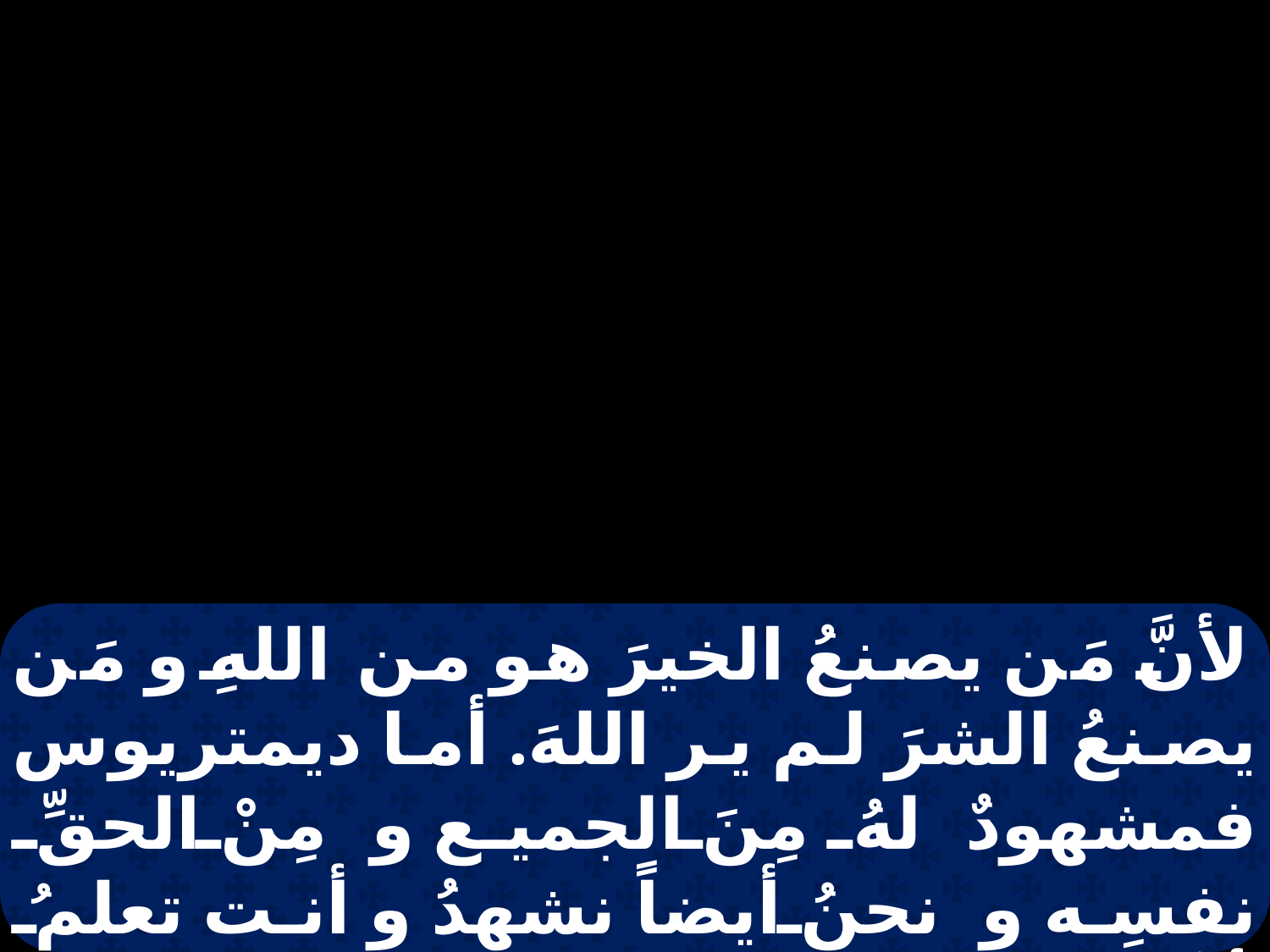

لأنَّ مَن يصنعُ الخيرَ هو من اللهِ و مَن يصنعُ الشرَ لم ير اللهَ. أما ديمتريوس فمشهودٌ لهُ مِنَ الجميع و مِنْ الحقِّ نفسِه و نحنُ أيضاً نشهدُ و أنت تعلمُ أنَّ شهادتنا هي حقٌ. و كانَ لي كثيرٌ لأكتبَهُ لكَ لكنني لستُ أريدُ أنْ أكتبَ